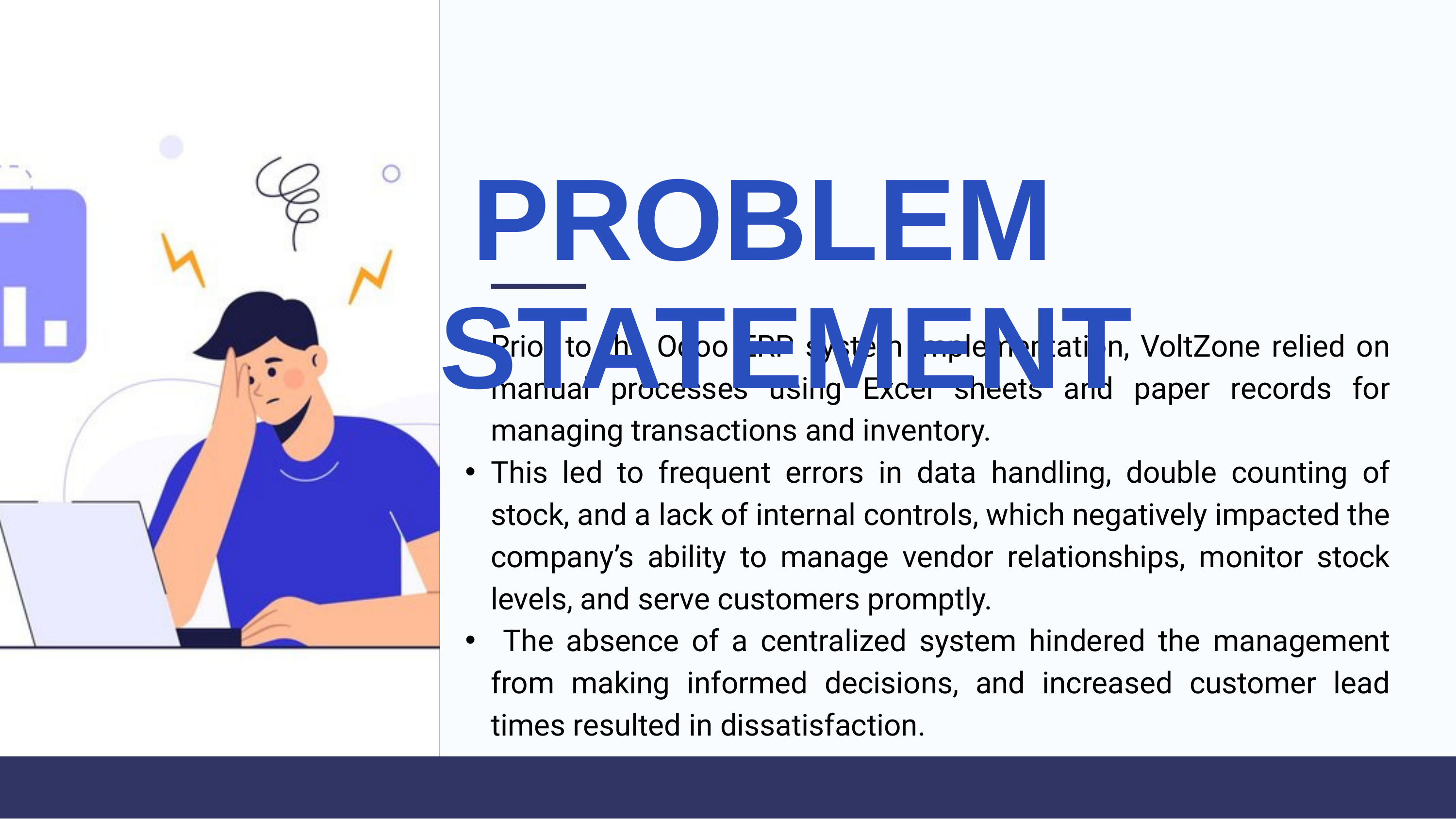

PROBLEM STATEMENT

Prior to the Odoo ERP system implementation, VoltZone relied on manual processes using Excel sheets and paper records for managing transactions and inventory.
This led to frequent errors in data handling, double counting of stock, and a lack of internal controls, which negatively impacted the company’s ability to manage vendor relationships, monitor stock levels, and serve customers promptly.
 The absence of a centralized system hindered the management from making informed decisions, and increased customer lead times resulted in dissatisfaction.